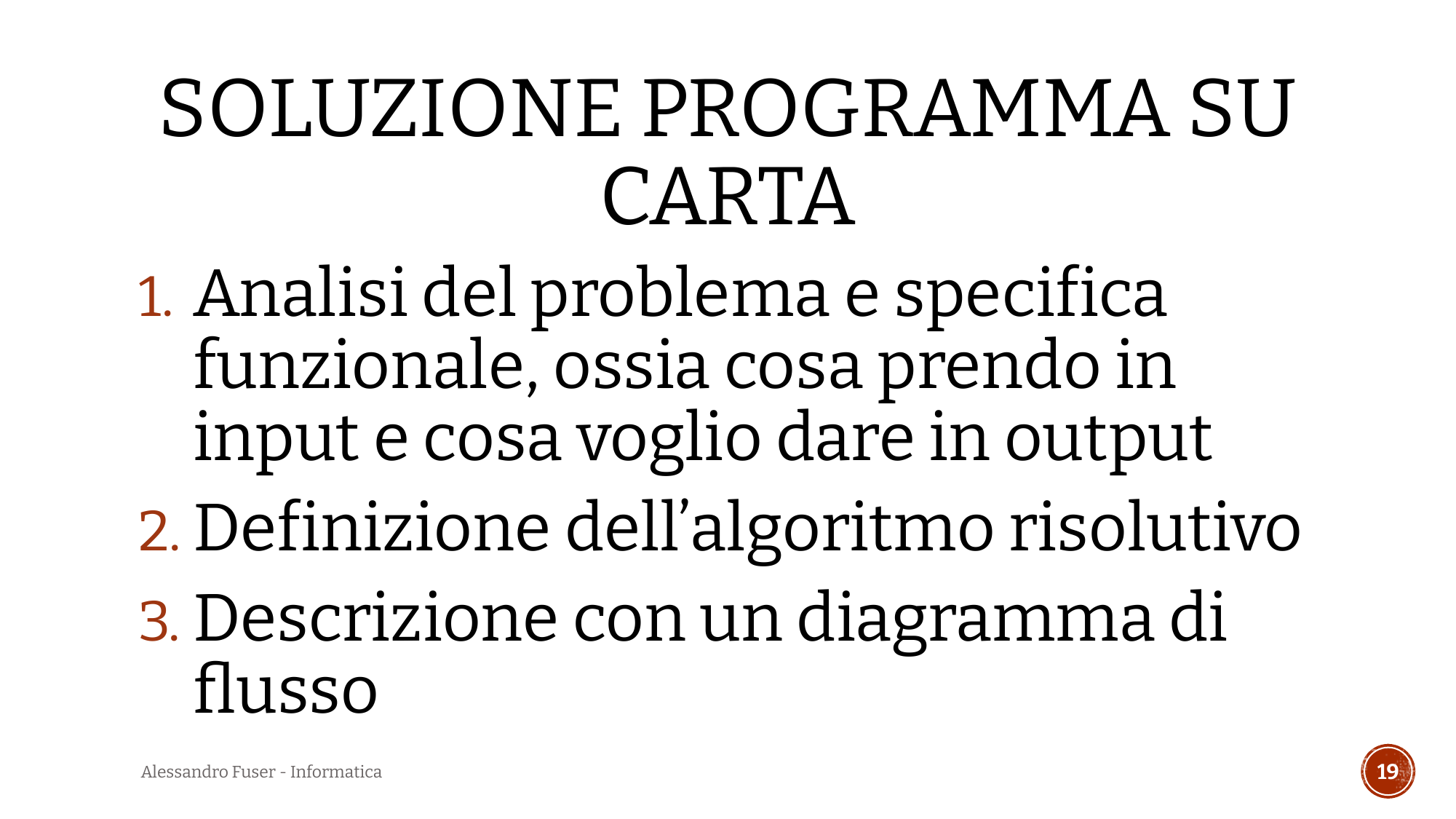

# soluzione programma su carta
Analisi del problema e specifica funzionale, ossia cosa prendo in input e cosa voglio dare in output
Definizione dell’algoritmo risolutivo
Descrizione con un diagramma di flusso
Alessandro Fuser - Informatica
19